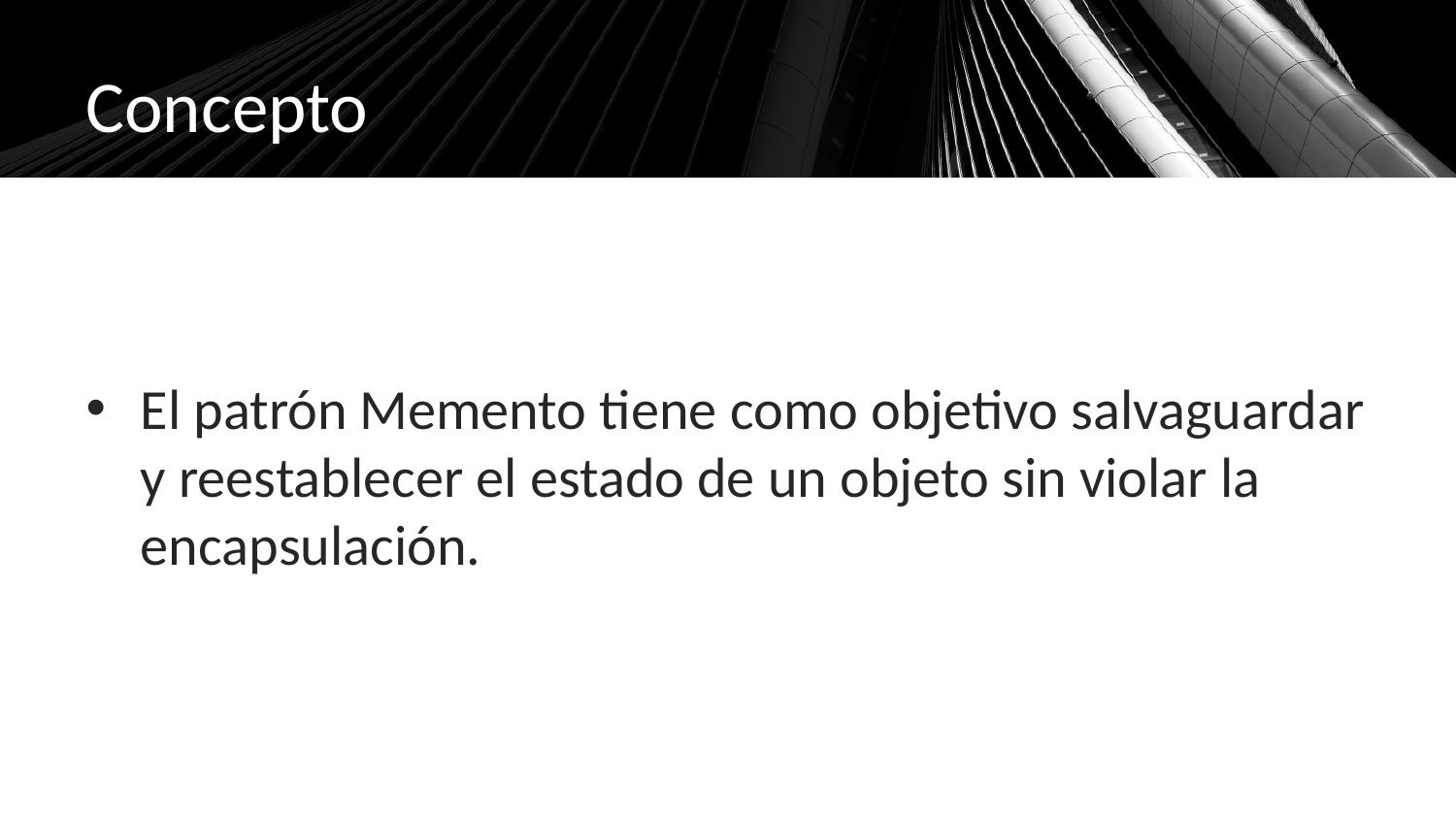

# Concepto
El patrón Memento tiene como objetivo salvaguardar y reestablecer el estado de un objeto sin violar la encapsulación.